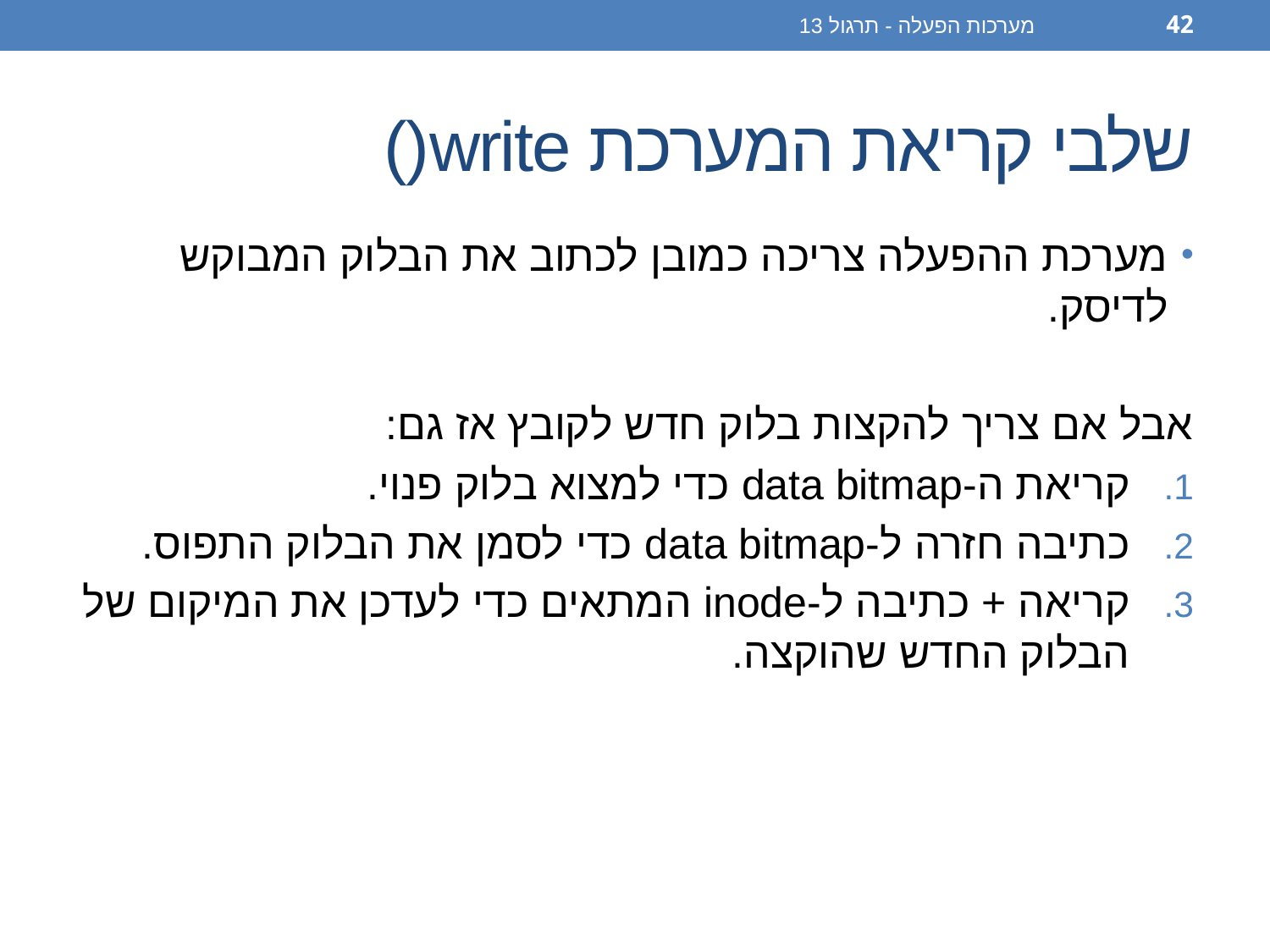

מערכות הפעלה - תרגול 13
42
# שלבי קריאת המערכת write()
מערכת ההפעלה צריכה כמובן לכתוב את הבלוק המבוקש לדיסק.

אבל אם צריך להקצות בלוק חדש לקובץ אז גם:
קריאת ה-data bitmap כדי למצוא בלוק פנוי.
כתיבה חזרה ל-data bitmap כדי לסמן את הבלוק התפוס.
קריאה + כתיבה ל-inode המתאים כדי לעדכן את המיקום של הבלוק החדש שהוקצה.